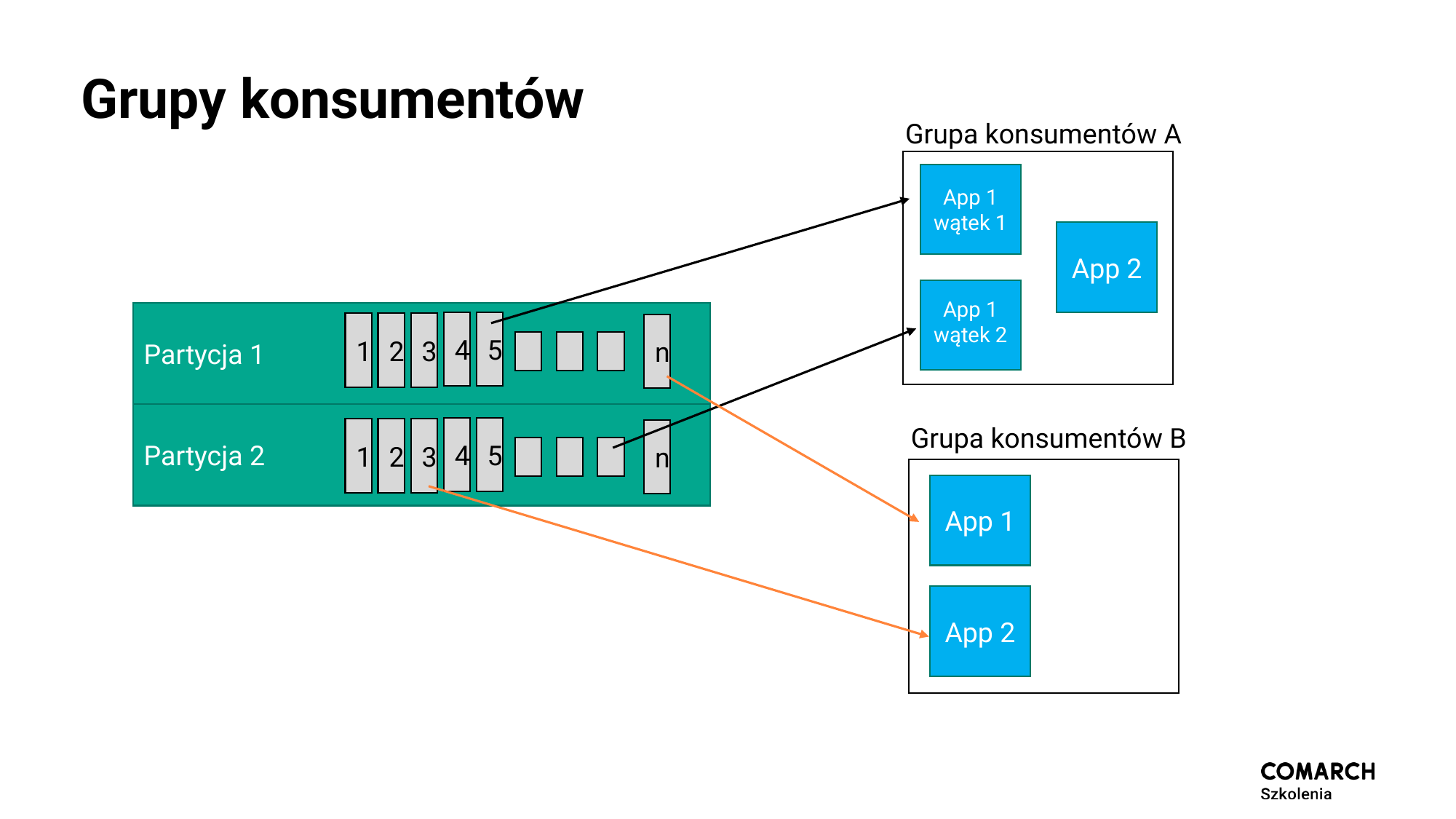

# Grupy konsumentów
Grupa konsumentów A

App 1
wątek 1
App 2
App 1
wątek 2

Partycja 1
5
4
2
3
1
n

Partycja 2
Grupa konsumentów B
5
4
2
3
1
n

App 1
App 2